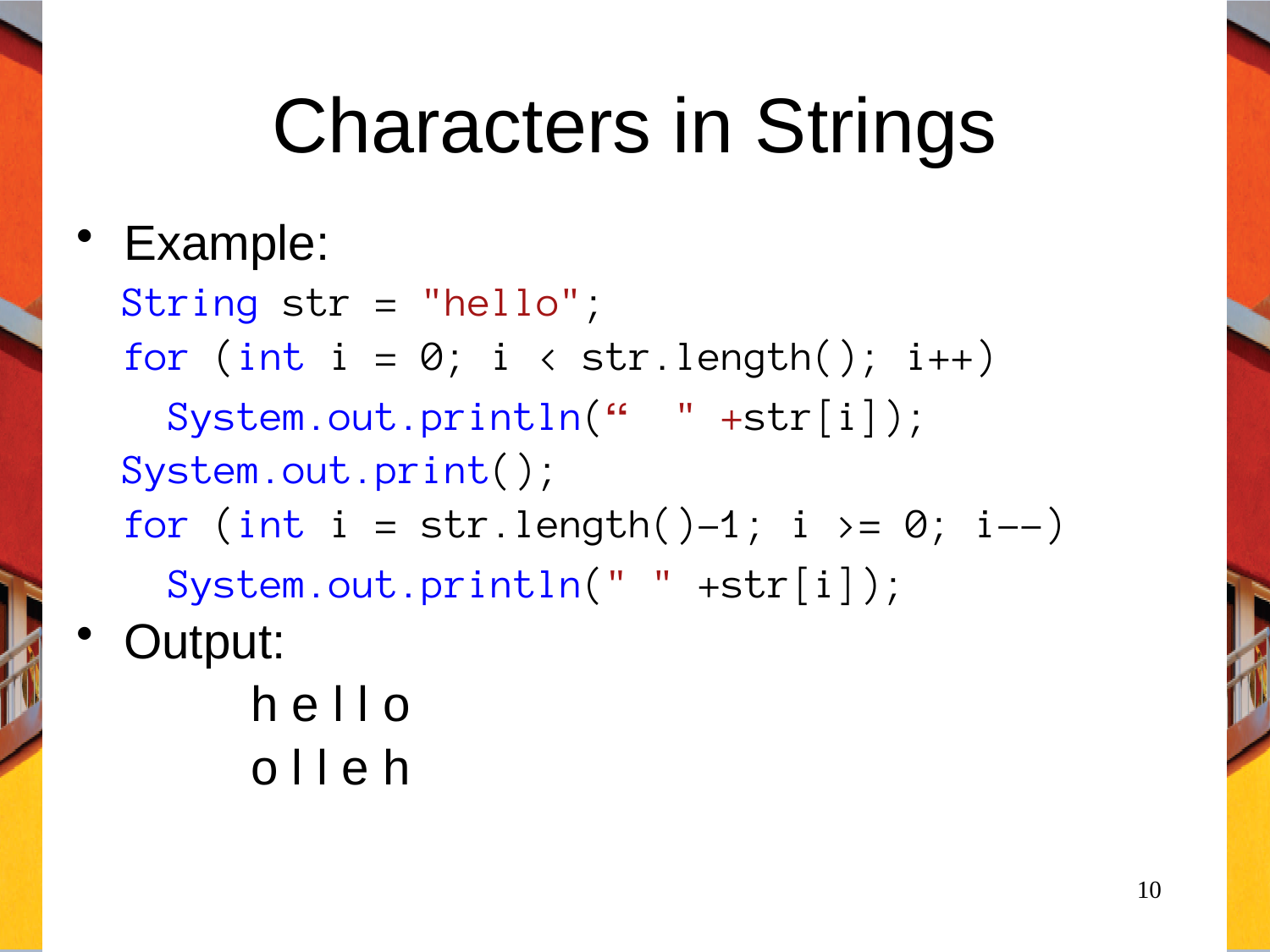

# Characters in Strings
Example:
  String str = "hello";
  for (int i = 0; i < str.length(); i++)
    System.out.println(“  " +str[i]);
  System.out.print();
  for (int i = str.length()-1; i >= 0; i--)
    System.out.println(" " +str[i]);
Output:
		h e l l o
		o l l e h

10